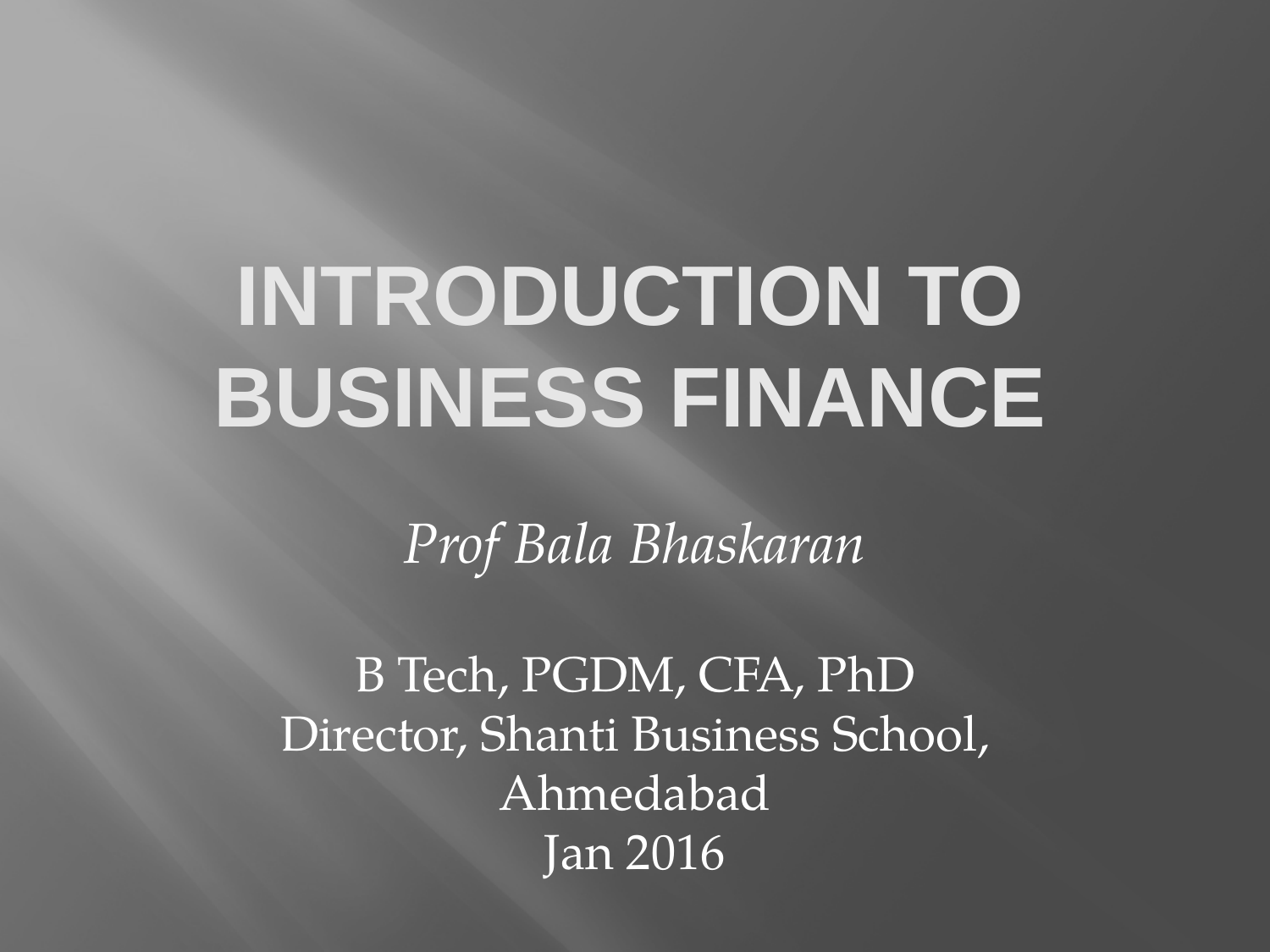

Introduction to Business Finance

Prof Bala Bhaskaran

B Tech, PGDM, CFA, PhD
Director, Shanti Business School, Ahmedabad
Jan 2016